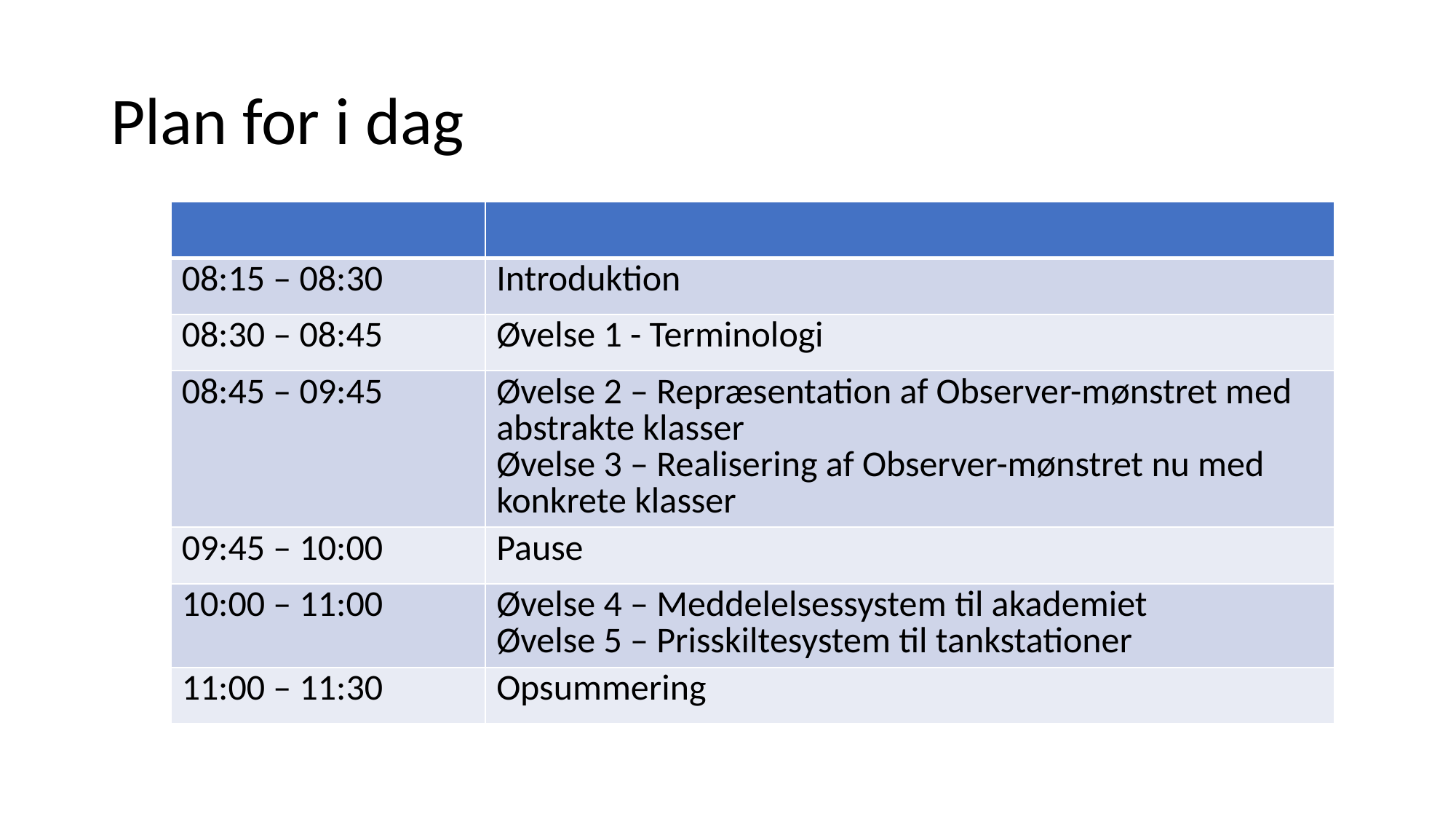

# Plan for i dag
|  |  |
| --- | --- |
| 08:15 – 08:30 | Introduktion |
| 08:30 – 08:45 | Øvelse 1 - Terminologi |
| 08:45 – 09:45 | Øvelse 2 – Repræsentation af Observer-mønstret med abstrakte klasser Øvelse 3 – Realisering af Observer-mønstret nu med konkrete klasser |
| 09:45 – 10:00 | Pause |
| 10:00 – 11:00 | Øvelse 4 – Meddelelsessystem til akademiet Øvelse 5 – Prisskiltesystem til tankstationer |
| 11:00 – 11:30 | Opsummering |